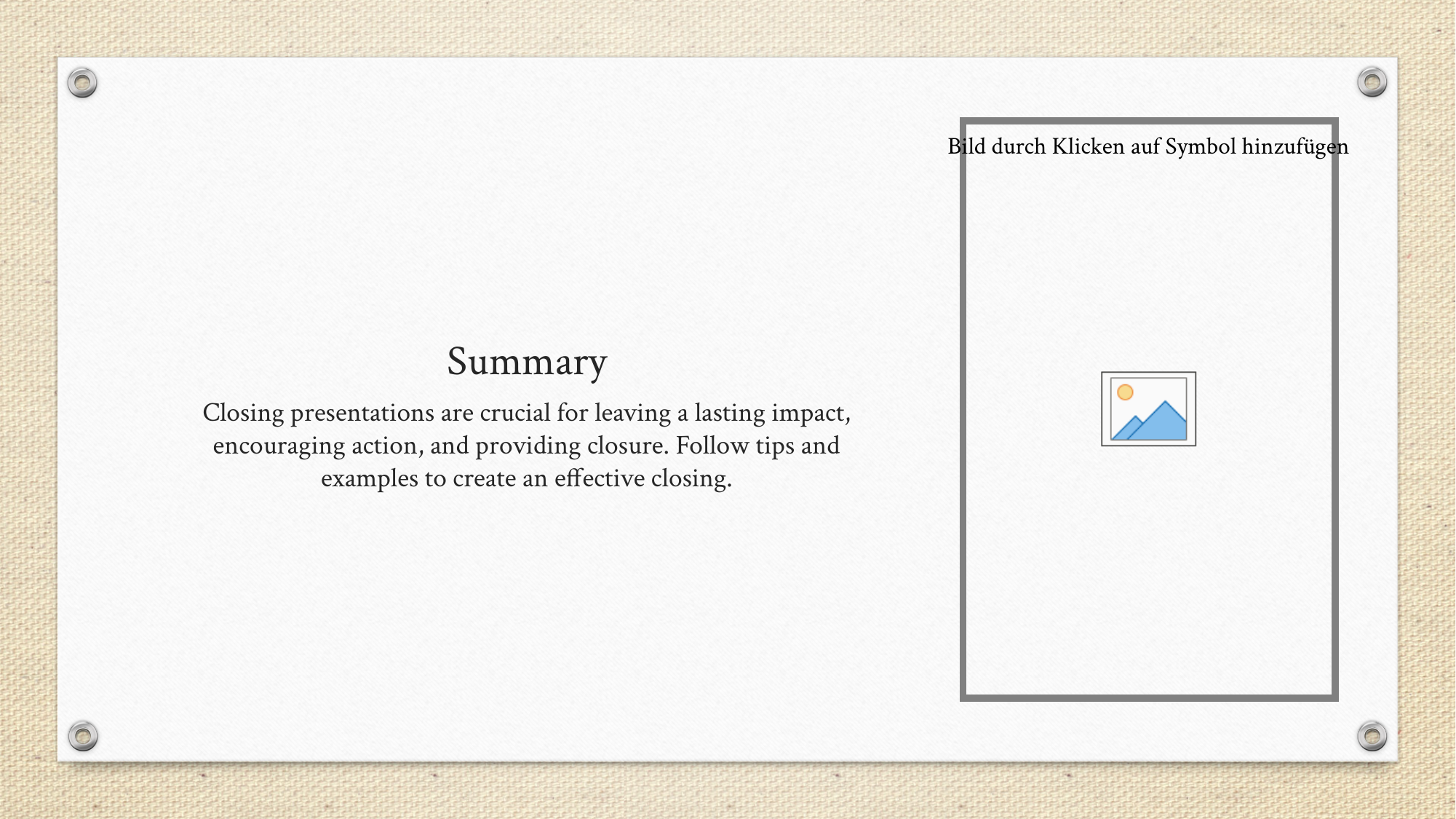

# Summary
Closing presentations are crucial for leaving a lasting impact, encouraging action, and providing closure. Follow tips and examples to create an effective closing.